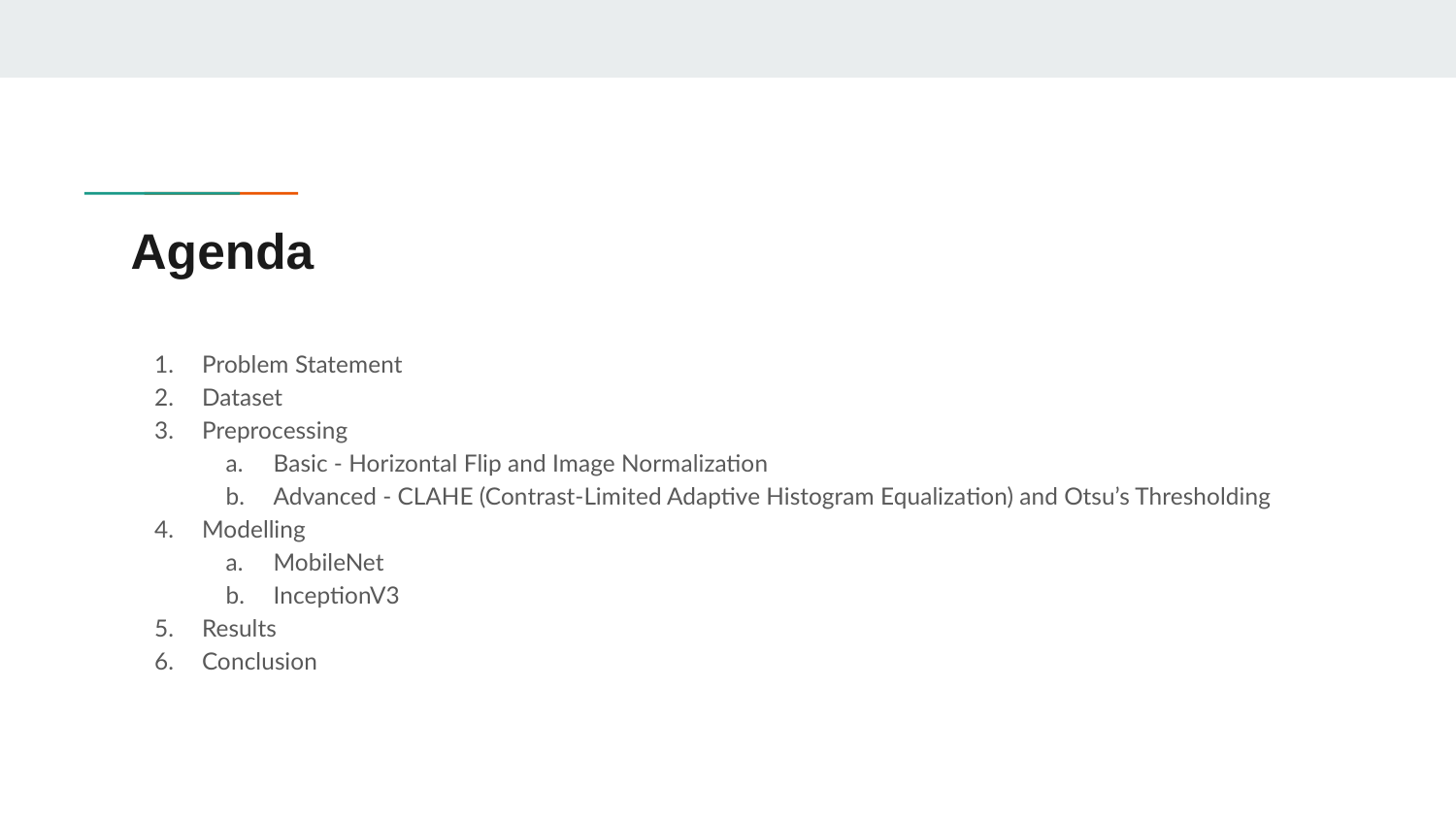

# Agenda
Problem Statement
Dataset
Preprocessing
Basic - Horizontal Flip and Image Normalization
Advanced - CLAHE (Contrast-Limited Adaptive Histogram Equalization) and Otsu’s Thresholding
Modelling
MobileNet
InceptionV3
Results
Conclusion